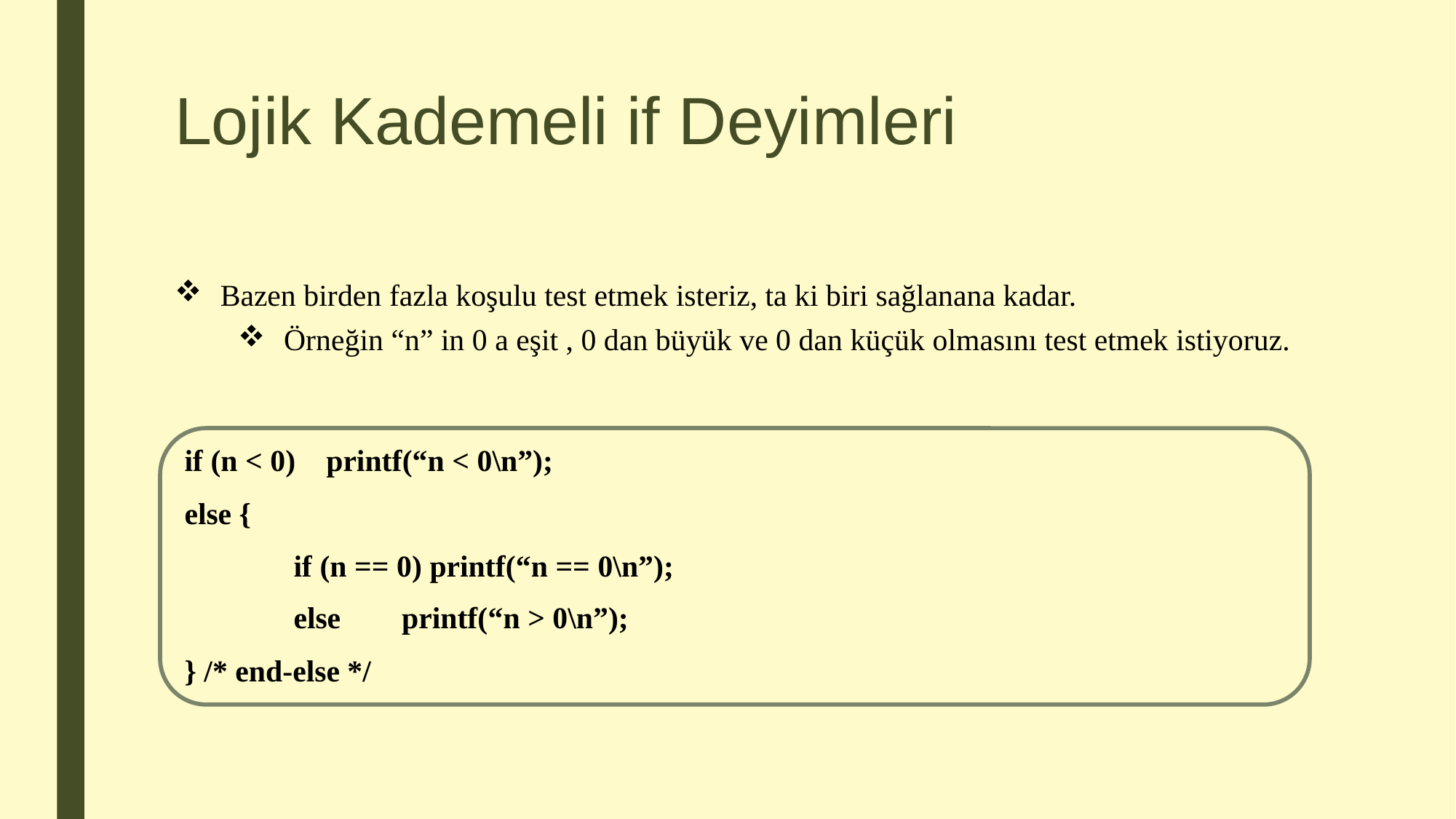

# Lojik Kademeli if Deyimleri
Bazen birden fazla koşulu test etmek isteriz, ta ki biri sağlanana kadar.
Örneğin “n” in 0 a eşit , 0 dan büyük ve 0 dan küçük olmasını test etmek istiyoruz.
if (n < 0)    printf(“n < 0\n”);
else {
	if (n == 0) printf(“n == 0\n”);
	else        printf(“n > 0\n”);
} /* end-else */